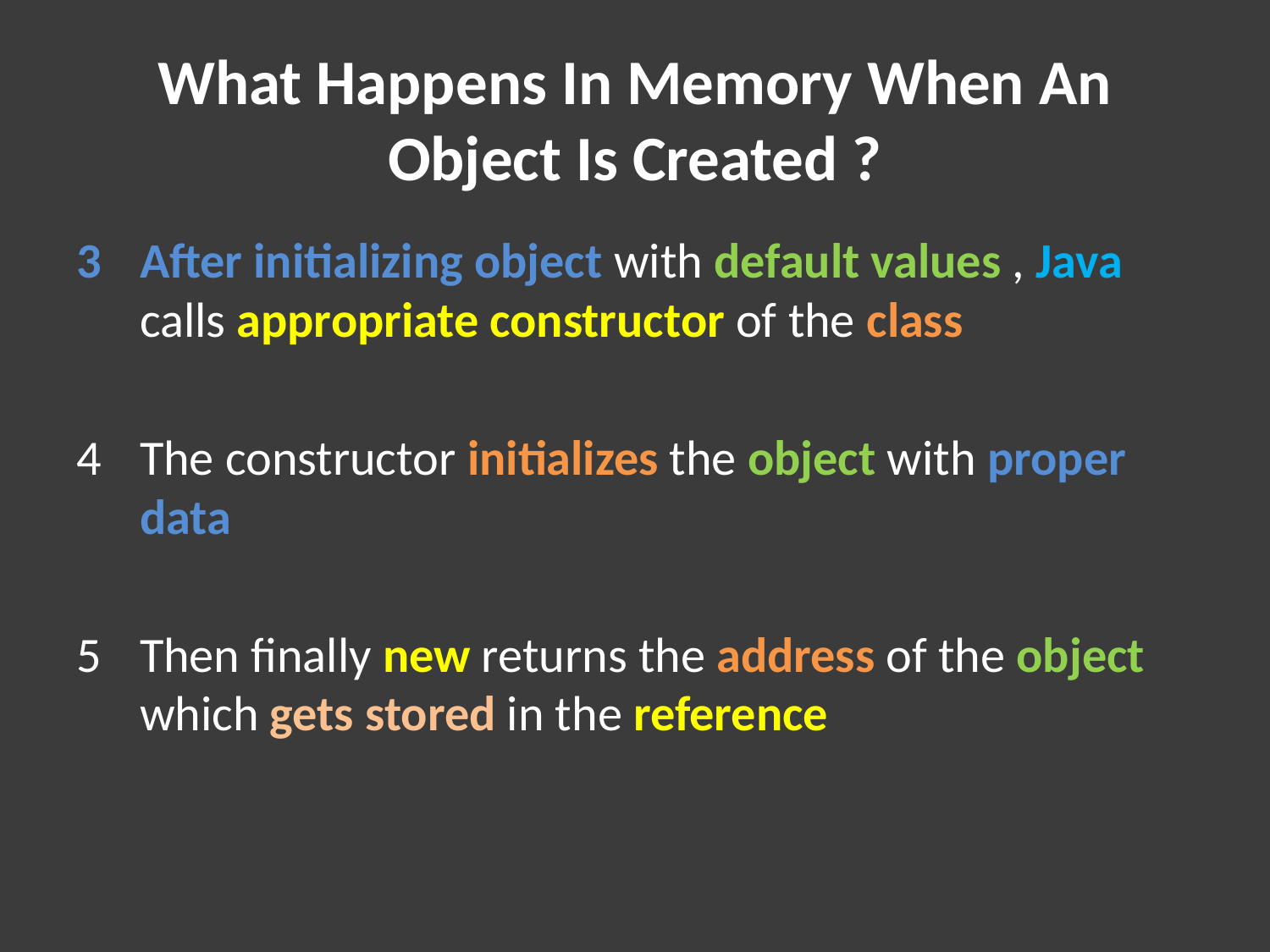

# What Happens In Memory When An Object Is Created ?
After initializing object with default values , Java calls appropriate constructor of the class

The constructor initializes the object with proper data

Then finally new returns the address of the object which gets stored in the reference